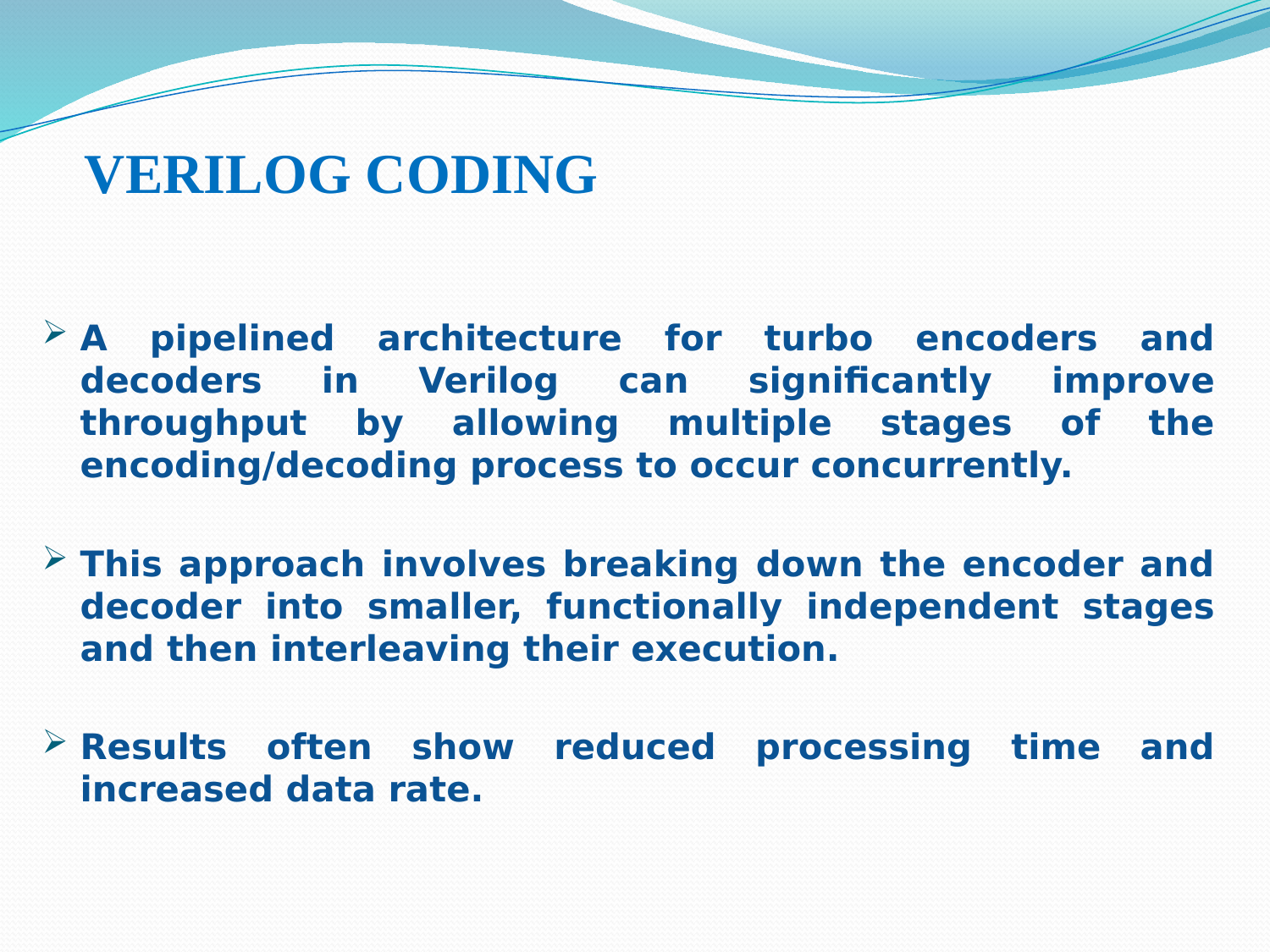

# VERILOG CODING
A pipelined architecture for turbo encoders and decoders in Verilog can significantly improve throughput by allowing multiple stages of the encoding/decoding process to occur concurrently.

This approach involves breaking down the encoder and decoder into smaller, functionally independent stages and then interleaving their execution.

Results often show reduced processing time and increased data rate.